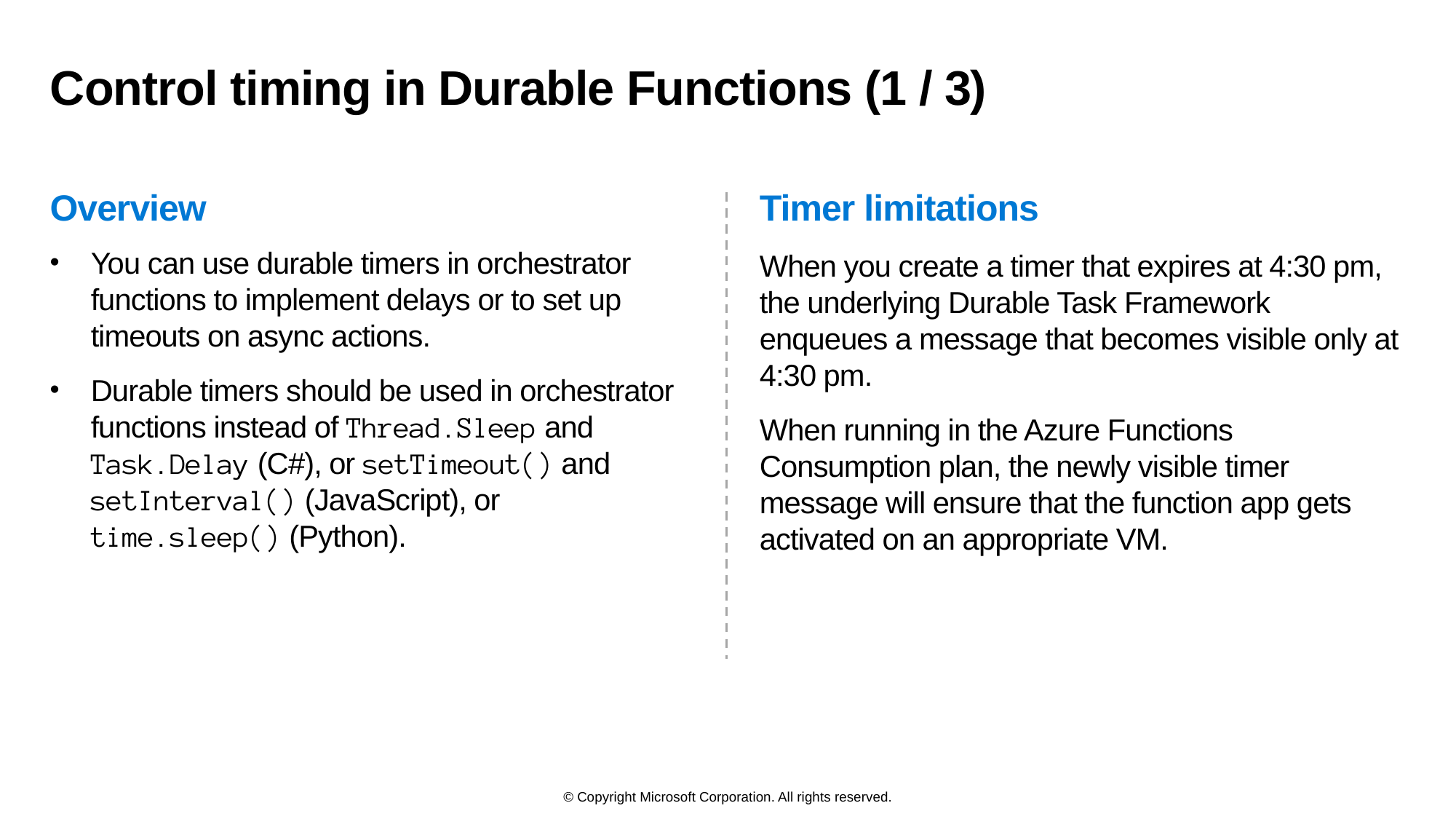

# Control timing in Durable Functions (1 / 3)
Overview
You can use durable timers in orchestrator functions to implement delays or to set up timeouts on async actions.
Durable timers should be used in orchestrator functions instead of Thread.Sleep and Task.Delay (C#), or setTimeout() and setInterval() (JavaScript), or time.sleep() (Python).
Timer limitations
When you create a timer that expires at 4:30 pm, the underlying Durable Task Framework enqueues a message that becomes visible only at 4:30 pm.
When running in the Azure Functions Consumption plan, the newly visible timer message will ensure that the function app gets activated on an appropriate VM.